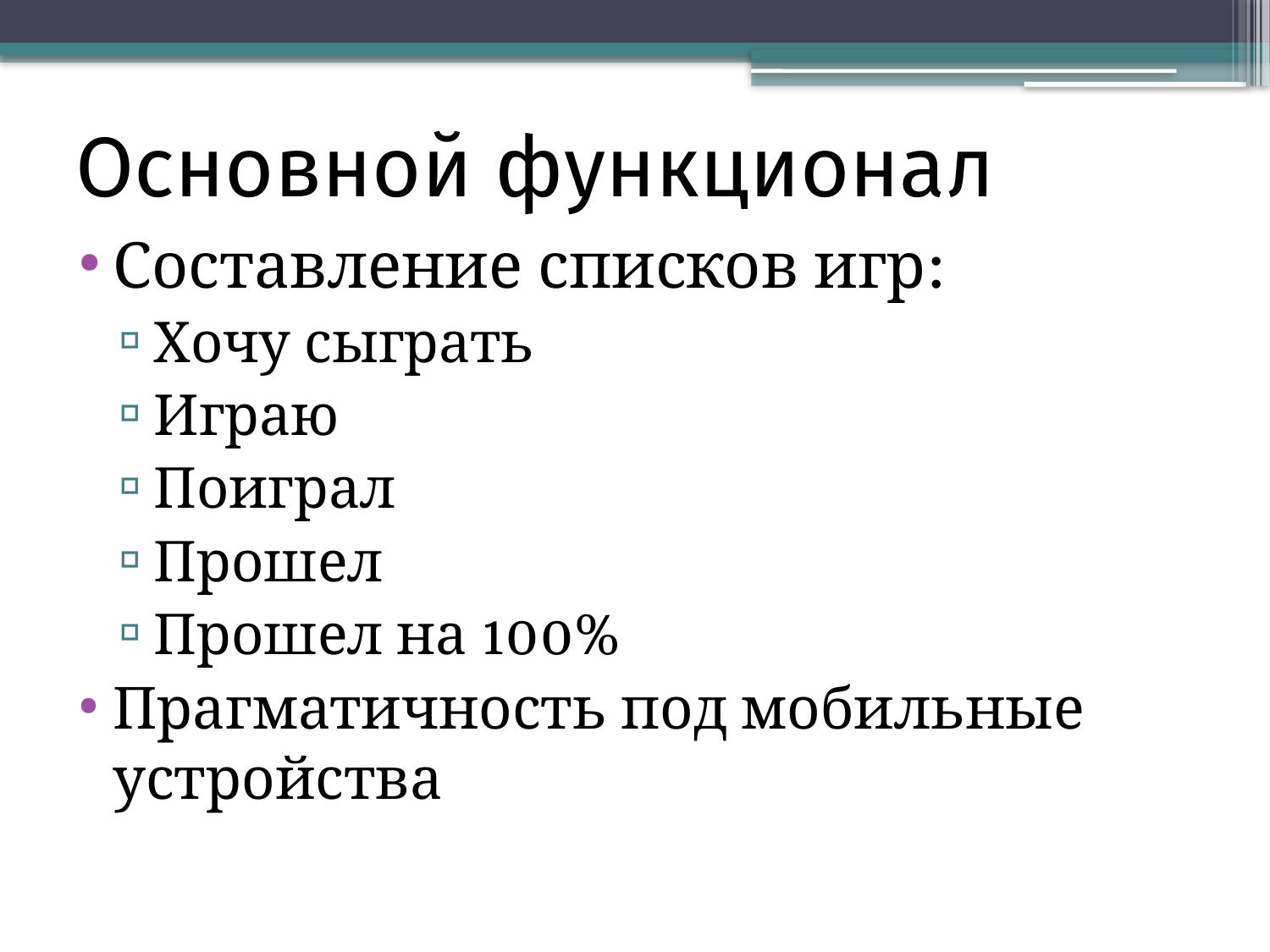

# Основной функционал
Составление списков игр:
Хочу сыграть
Играю
Поиграл
Прошел
Прошел на 100%
Прагматичность под мобильные устройства